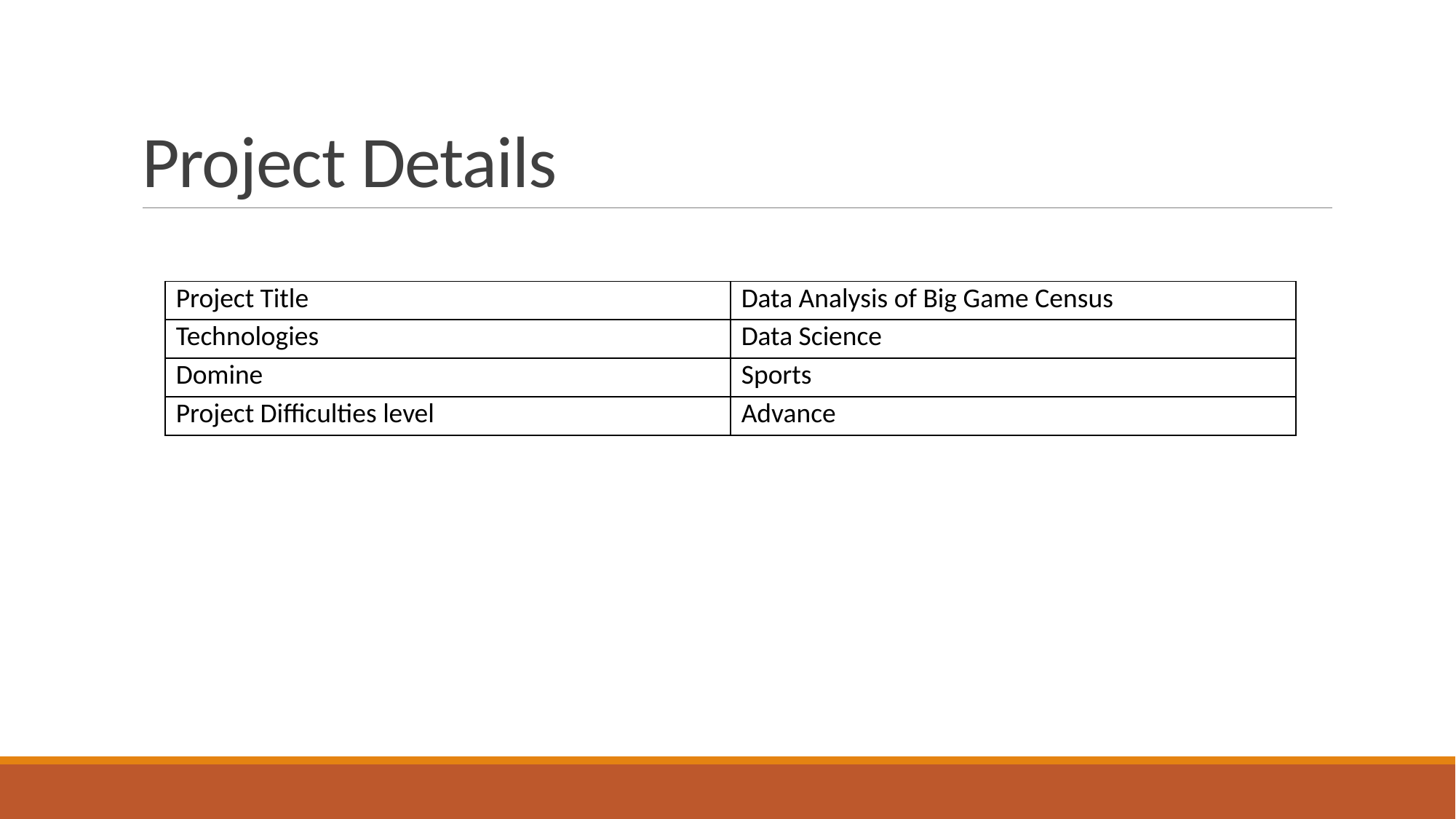

# Project Details
| Project Title | Data Analysis of Big Game Census |
| --- | --- |
| Technologies | Data Science |
| Domine | Sports |
| Project Difficulties level | Advance |